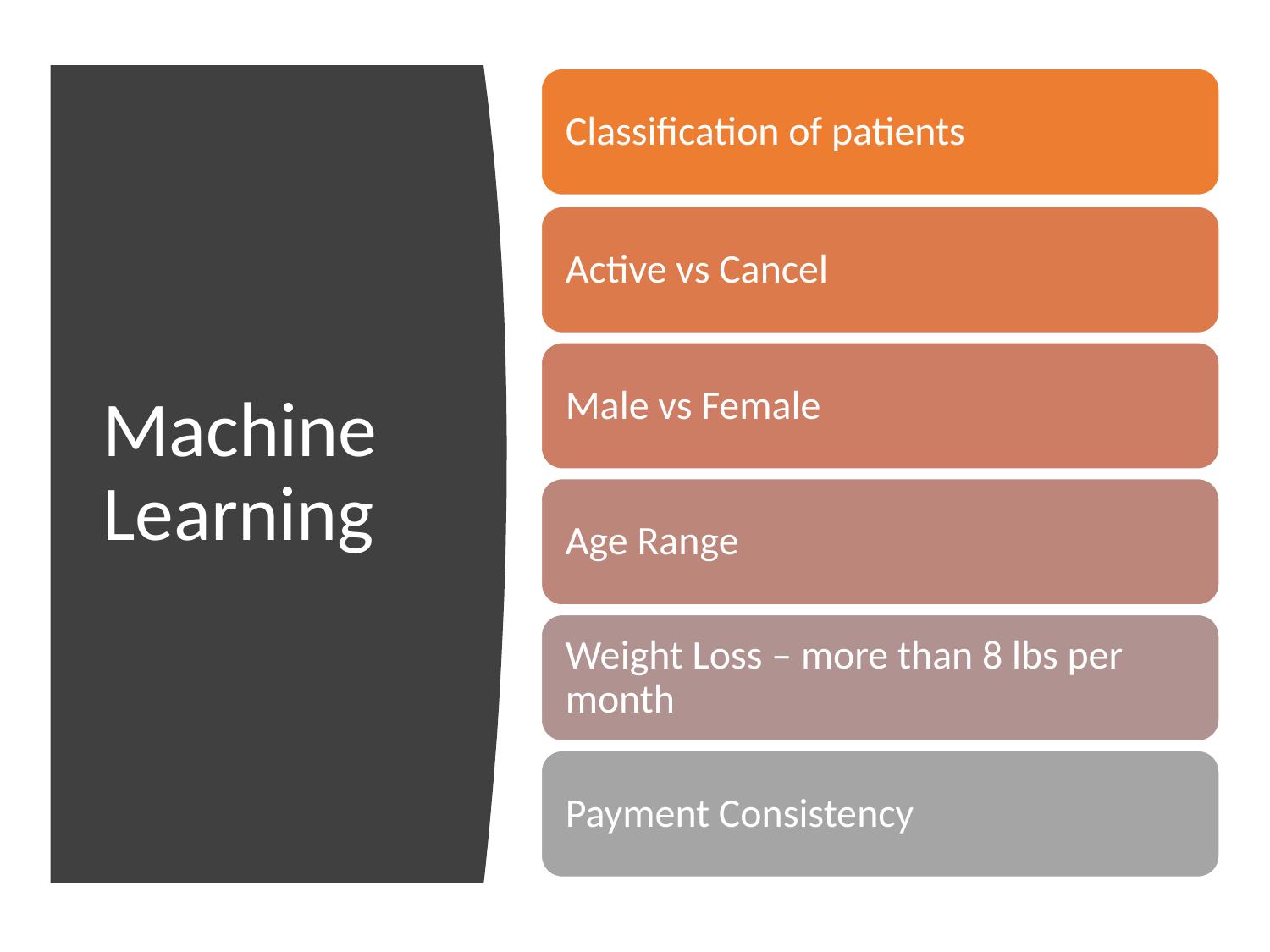

Classification of patients
Active vs Cancel
Male vs Female
Age Range
Weight Loss – more than 8 lbs per month
Payment Consistency

# Machine Learning